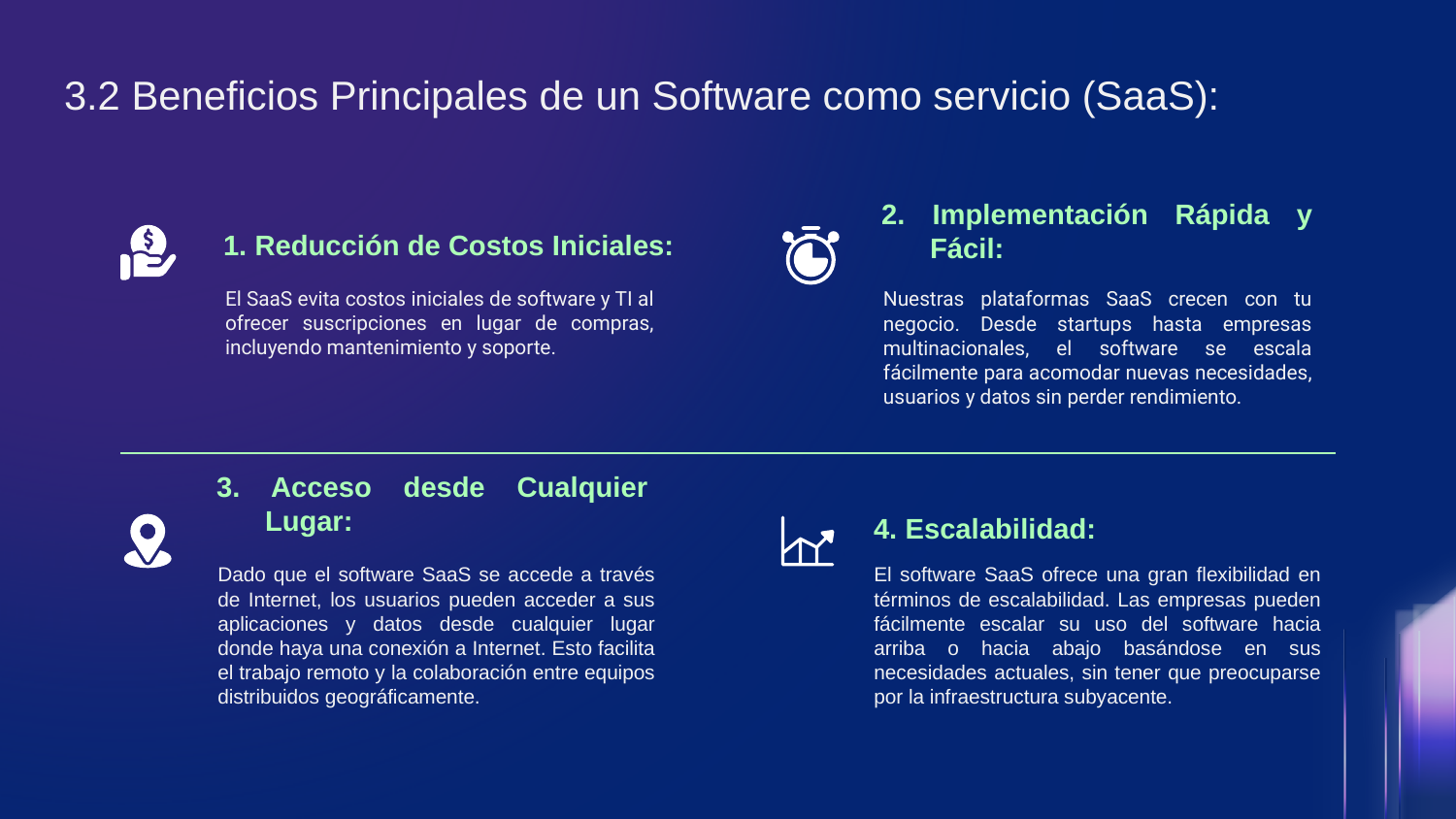

# 3.2 Beneficios Principales de un Software como servicio (SaaS):
	1. Reducción de Costos Iniciales:
2. Implementación Rápida y Fácil:

El SaaS evita costos iniciales de software y TI al ofrecer suscripciones en lugar de compras, incluyendo mantenimiento y soporte.
	Nuestras plataformas SaaS crecen con tu negocio. Desde startups hasta empresas multinacionales, el software se escala fácilmente para acomodar nuevas necesidades, usuarios y datos sin perder rendimiento.
3. Acceso desde Cualquier Lugar:
4. Escalabilidad:

	Dado que el software SaaS se accede a través de Internet, los usuarios pueden acceder a sus aplicaciones y datos desde cualquier lugar donde haya una conexión a Internet. Esto facilita el trabajo remoto y la colaboración entre equipos distribuidos geográficamente.

	El software SaaS ofrece una gran flexibilidad en términos de escalabilidad. Las empresas pueden fácilmente escalar su uso del software hacia arriba o hacia abajo basándose en sus necesidades actuales, sin tener que preocuparse por la infraestructura subyacente.